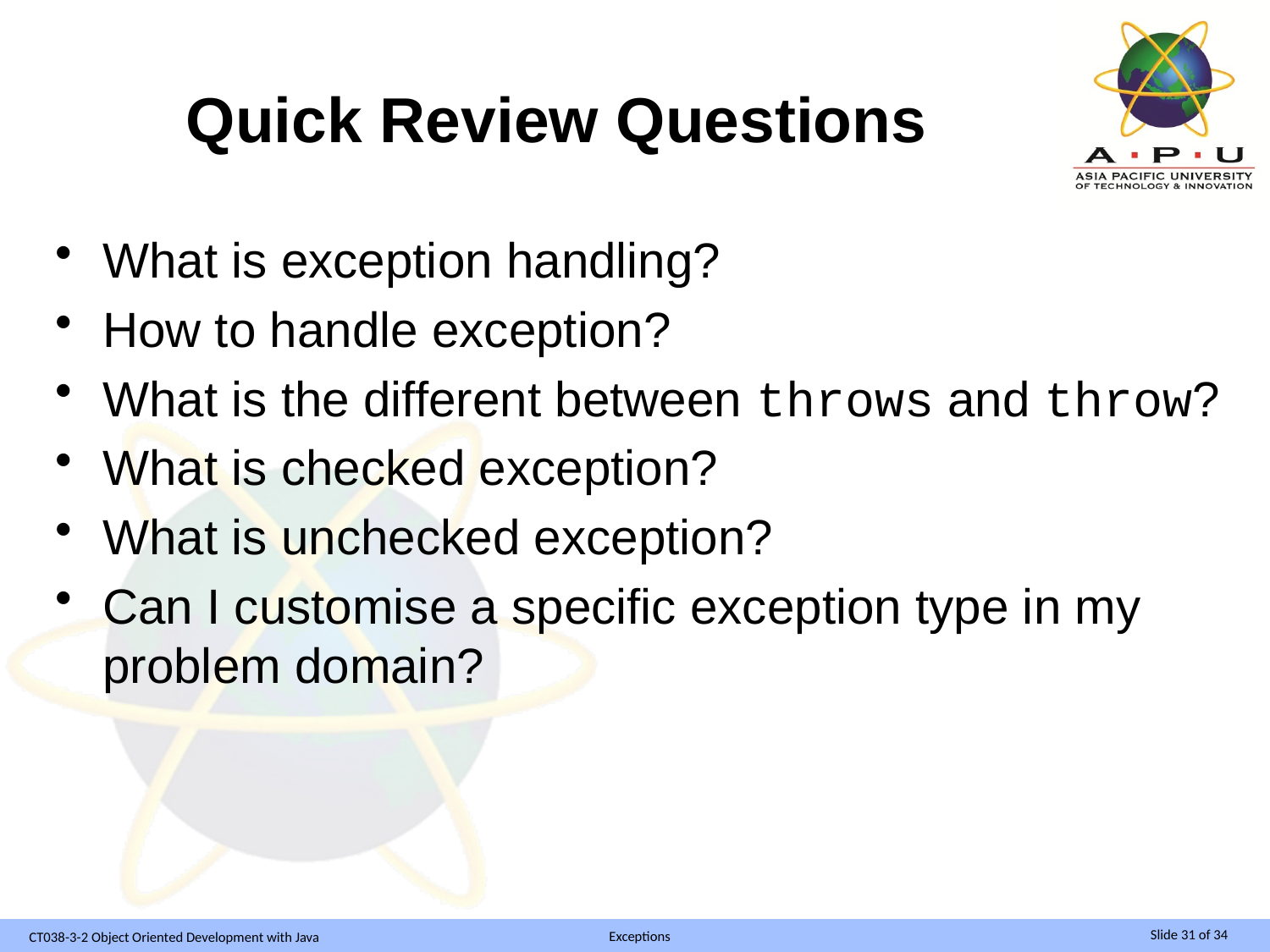

# Quick Review Questions
What is exception handling?
How to handle exception?
What is the different between throws and throw?
What is checked exception?
What is unchecked exception?
Can I customise a specific exception type in my problem domain?